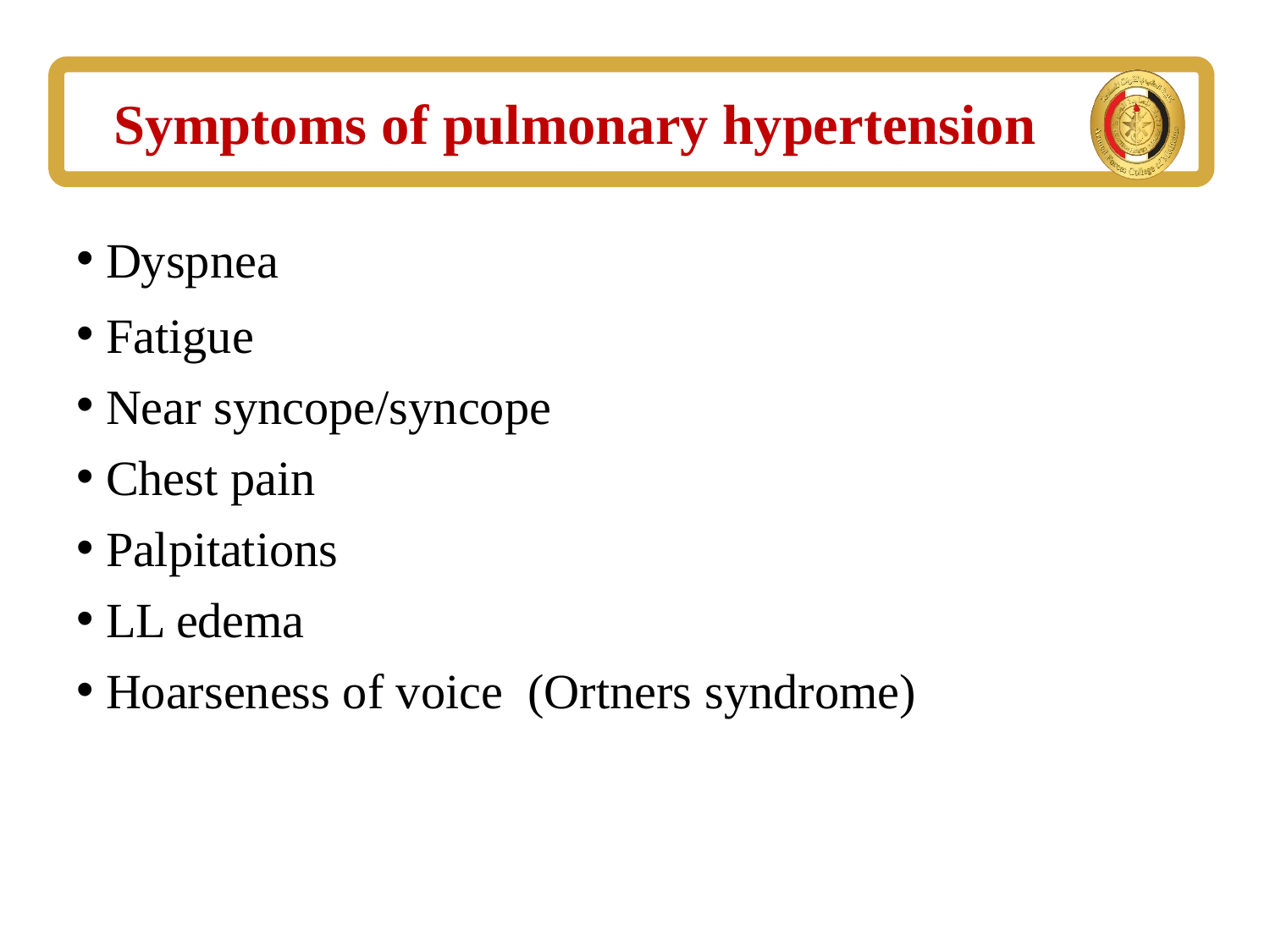

# Symptoms of pulmonary hypertension
 Dyspnea
 Fatigue
 Near syncope/syncope
 Chest pain
 Palpitations
 LL edema
 Hoarseness of voice  (Ortners syndrome)